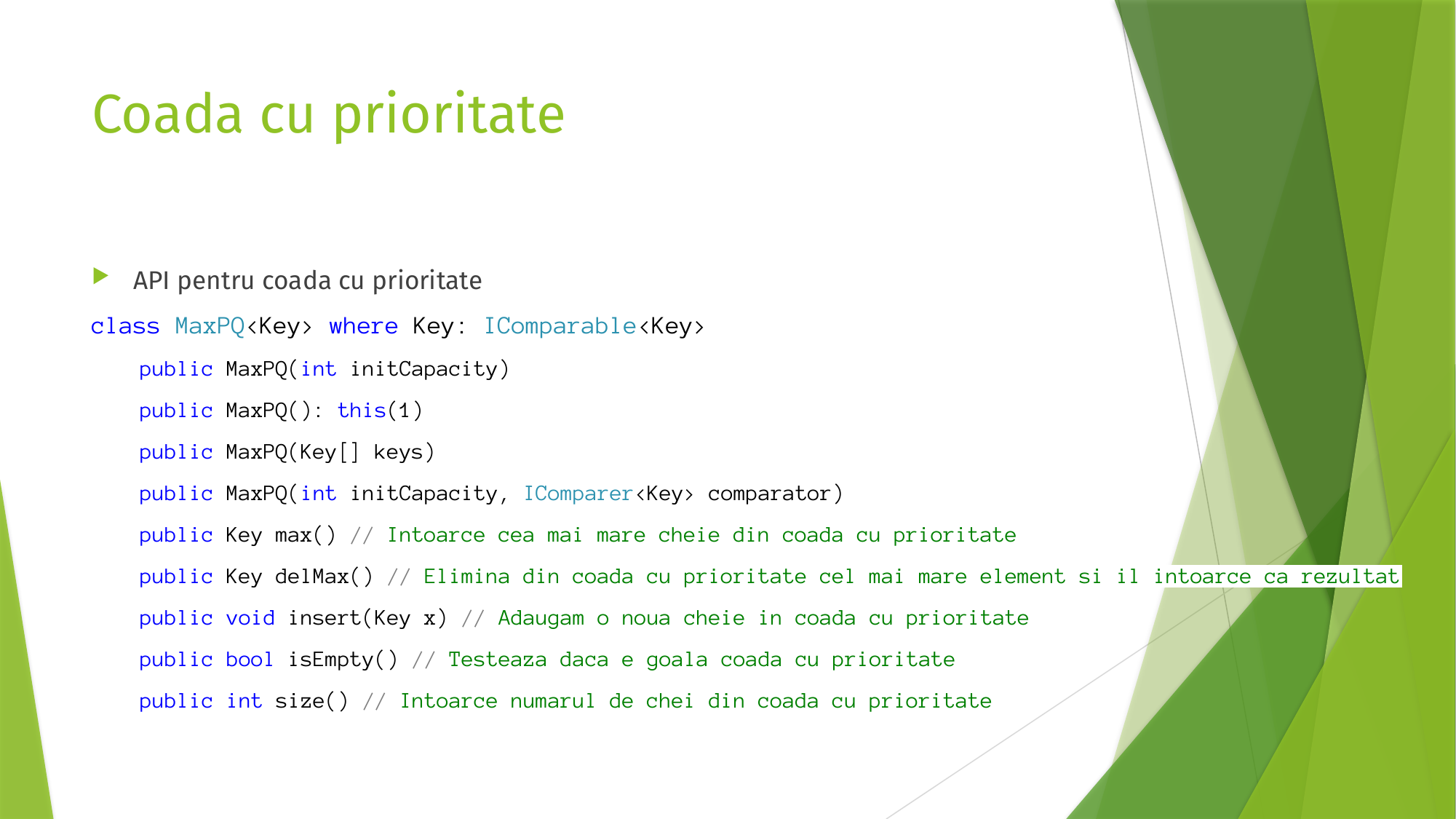

# Coada cu prioritate
API pentru coada cu prioritate
class MaxPQ<Key> where Key: IComparable<Key>
public MaxPQ(int initCapacity)
public MaxPQ(): this(1)
public MaxPQ(Key[] keys)
public MaxPQ(int initCapacity, IComparer<Key> comparator)
public Key max() // Intoarce cea mai mare cheie din coada cu prioritate
public Key delMax() // Elimina din coada cu prioritate cel mai mare element si il intoarce ca rezultat
public void insert(Key x) // Adaugam o noua cheie in coada cu prioritate
public bool isEmpty() // Testeaza daca e goala coada cu prioritate
public int size() // Intoarce numarul de chei din coada cu prioritate